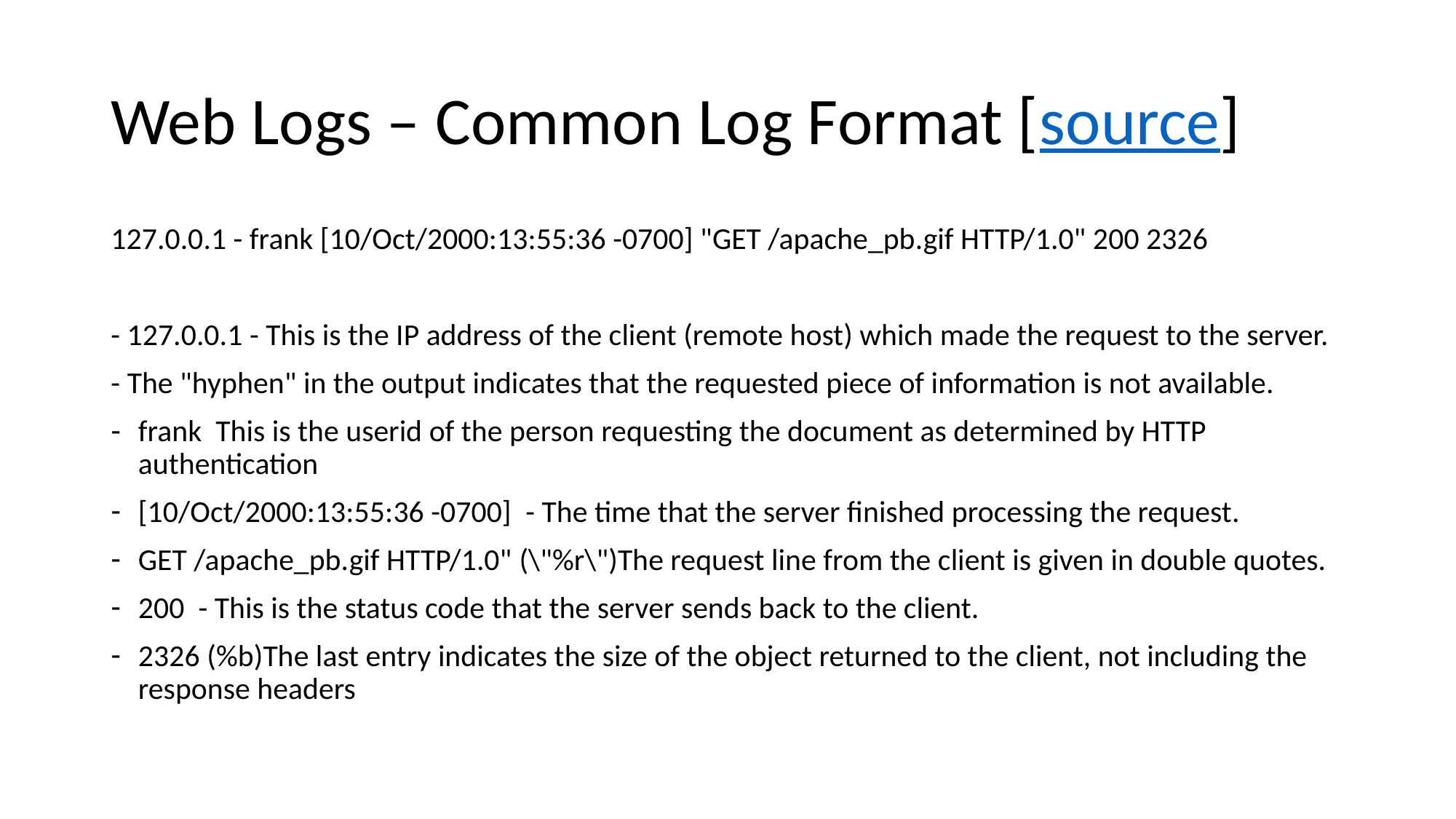

# Web Logs – Common Log Format [source]
127.0.0.1 - frank [10/Oct/2000:13:55:36 -0700] "GET /apache_pb.gif HTTP/1.0" 200 2326

- 127.0.0.1 - This is the IP address of the client (remote host) which made the request to the server.
- The "hyphen" in the output indicates that the requested piece of information is not available.
frank  This is the userid of the person requesting the document as determined by HTTP authentication
[10/Oct/2000:13:55:36 -0700]  - The time that the server finished processing the request.
GET /apache_pb.gif HTTP/1.0" (\"%r\")The request line from the client is given in double quotes.
200  - This is the status code that the server sends back to the client.
2326 (%b)The last entry indicates the size of the object returned to the client, not including the response headers